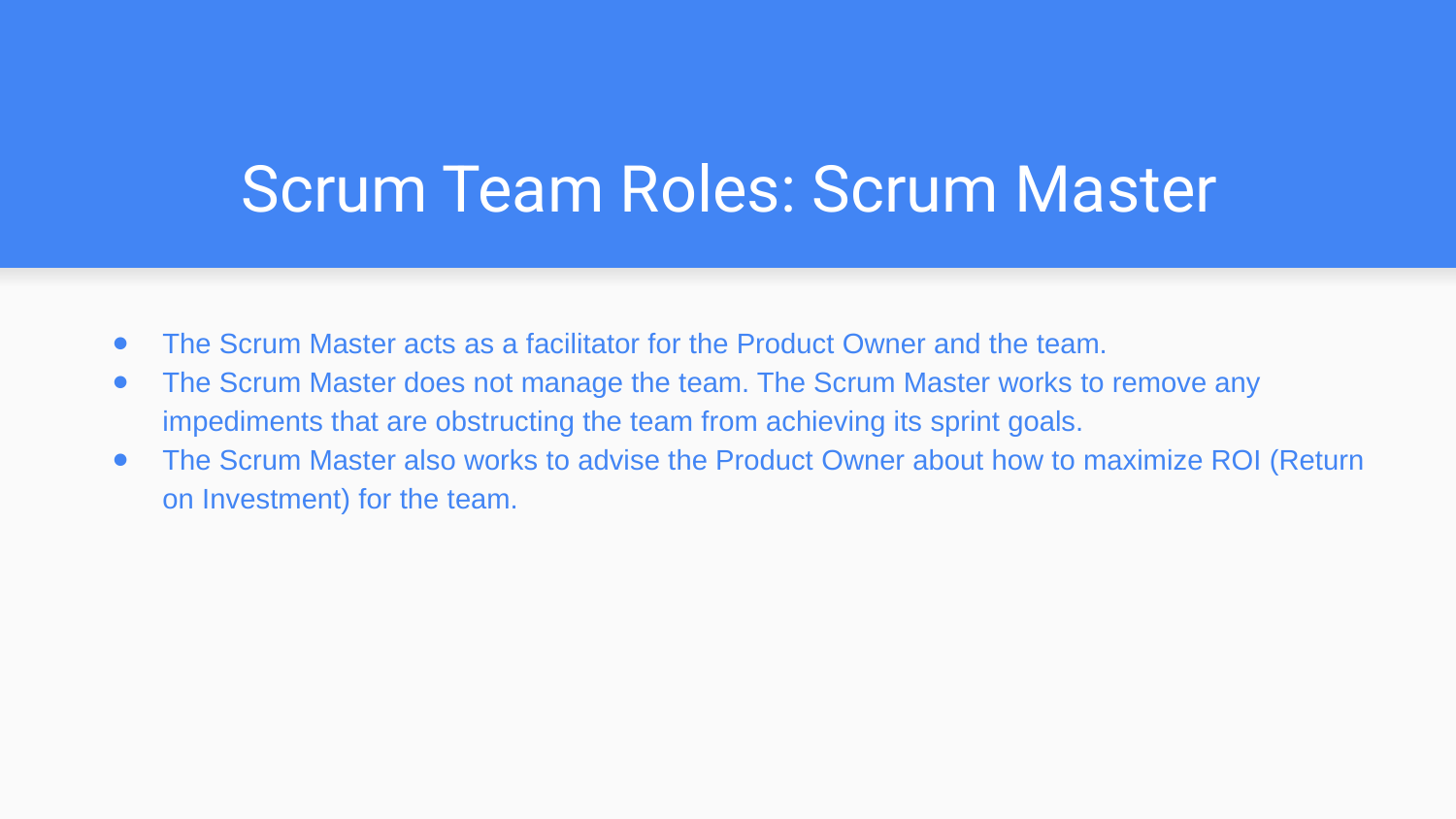

# Scrum Team Roles: Scrum Master
The Scrum Master acts as a facilitator for the Product Owner and the team.
The Scrum Master does not manage the team. The Scrum Master works to remove any impediments that are obstructing the team from achieving its sprint goals.
The Scrum Master also works to advise the Product Owner about how to maximize ROI (Return on Investment) for the team.